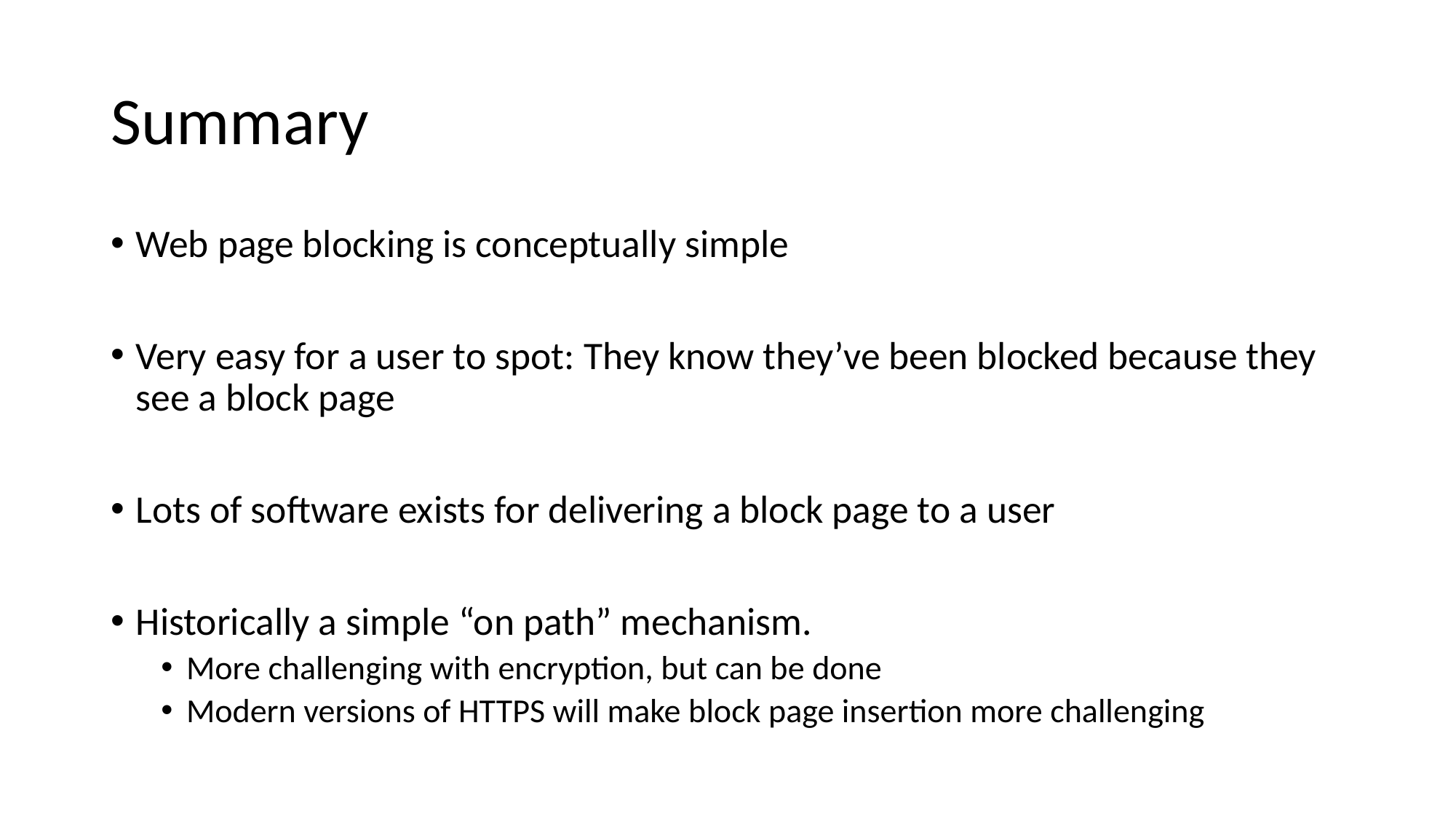

# Summary
Web page blocking is conceptually simple

Very easy for a user to spot: They know they’ve been blocked because they see a block page

Lots of software exists for delivering a block page to a user

Historically a simple “on path” mechanism.
More challenging with encryption, but can be done
Modern versions of HTTPS will make block page insertion more challenging